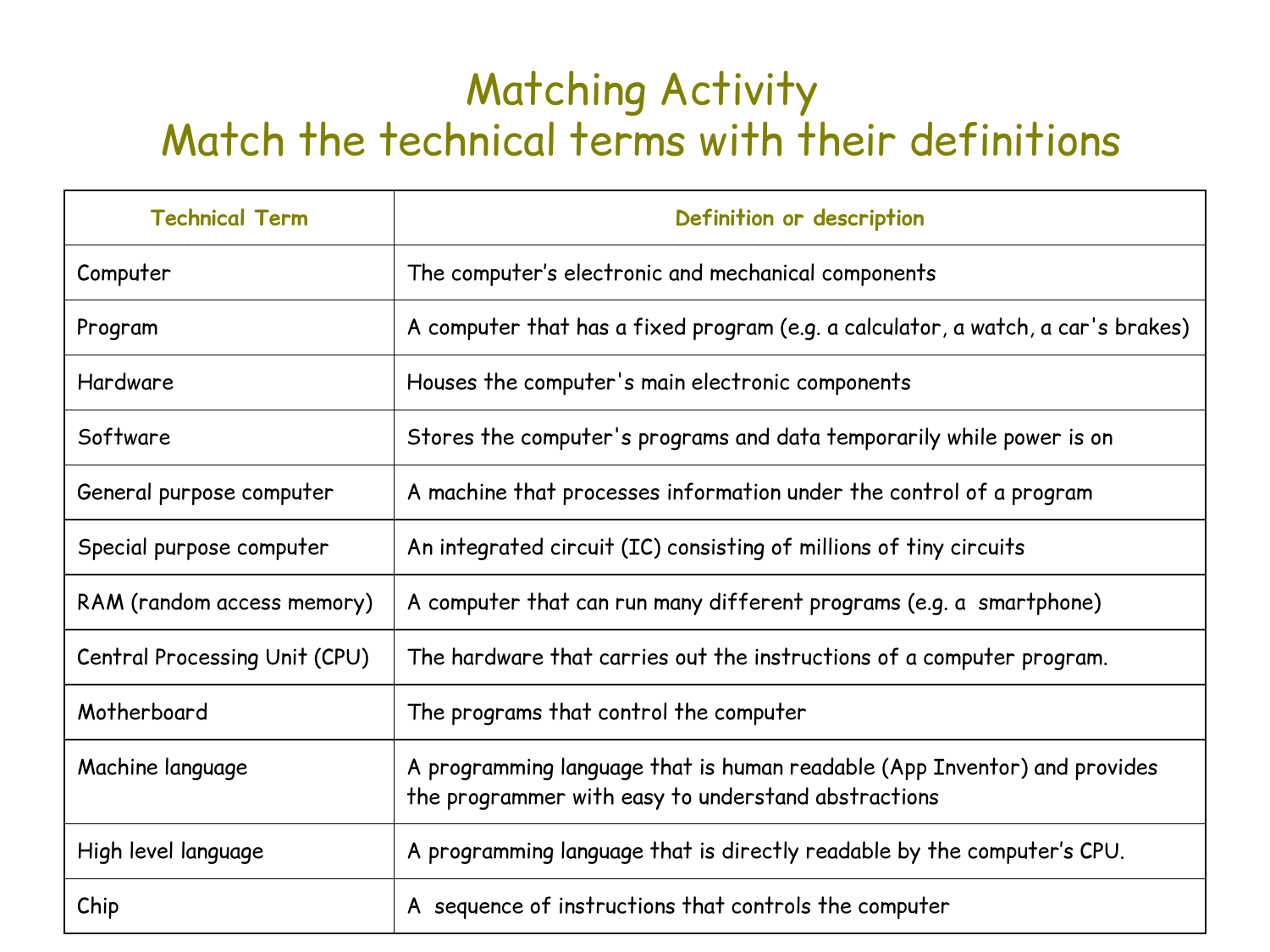

Matching Activity
Match the technical terms with their definitions
| Technical Term | Definition or description |
| --- | --- |
| Computer | The computer’s electronic and mechanical components |
| Program | A computer that has a fixed program (e.g. a calculator, a watch, a car's brakes) |
| Hardware | Houses the computer's main electronic components |
| Software | Stores the computer's programs and data temporarily while power is on |
| General purpose computer | A machine that processes information under the control of a program |
| Special purpose computer | An integrated circuit (IC) consisting of millions of tiny circuits |
| RAM (random access memory) | A computer that can run many different programs (e.g. a smartphone) |
| Central Processing Unit (CPU) | The hardware that carries out the instructions of a computer program. |
| Motherboard | The programs that control the computer |
| Machine language | A programming language that is human readable (App Inventor) and provides the programmer with easy to understand abstractions |
| High level language | A programming language that is directly readable by the computer’s CPU. |
| Chip | A sequence of instructions that controls the computer |